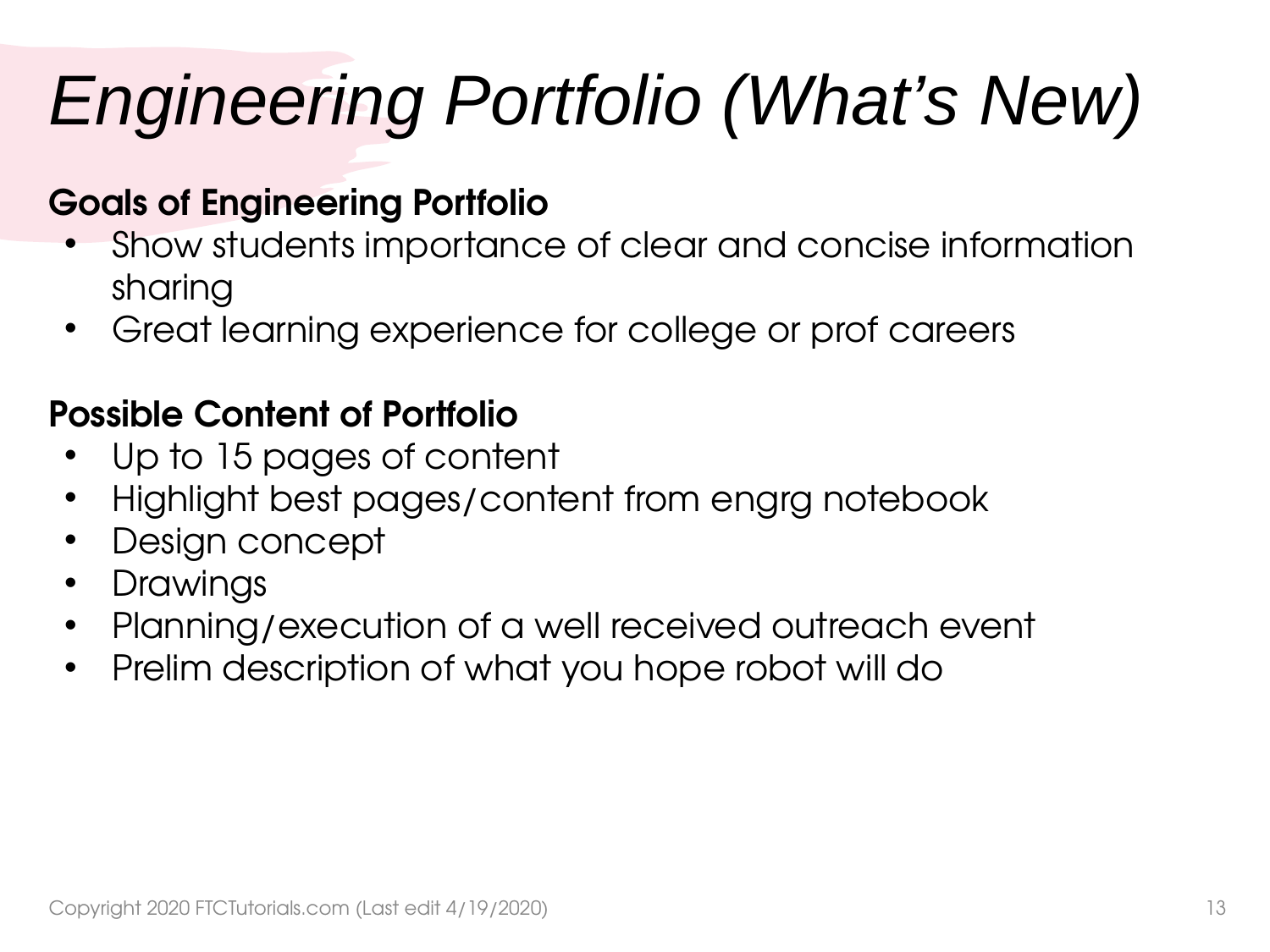

# Engineering Portfolio (What’s New)
Goals of Engineering Portfolio
Show students importance of clear and concise information sharing
Great learning experience for college or prof careers
Possible Content of Portfolio
Up to 15 pages of content
Highlight best pages/content from engrg notebook
Design concept
Drawings
Planning/execution of a well received outreach event
Prelim description of what you hope robot will do

Copyright 2020 FTCTutorials.com (Last edit 4/19/2020)
13